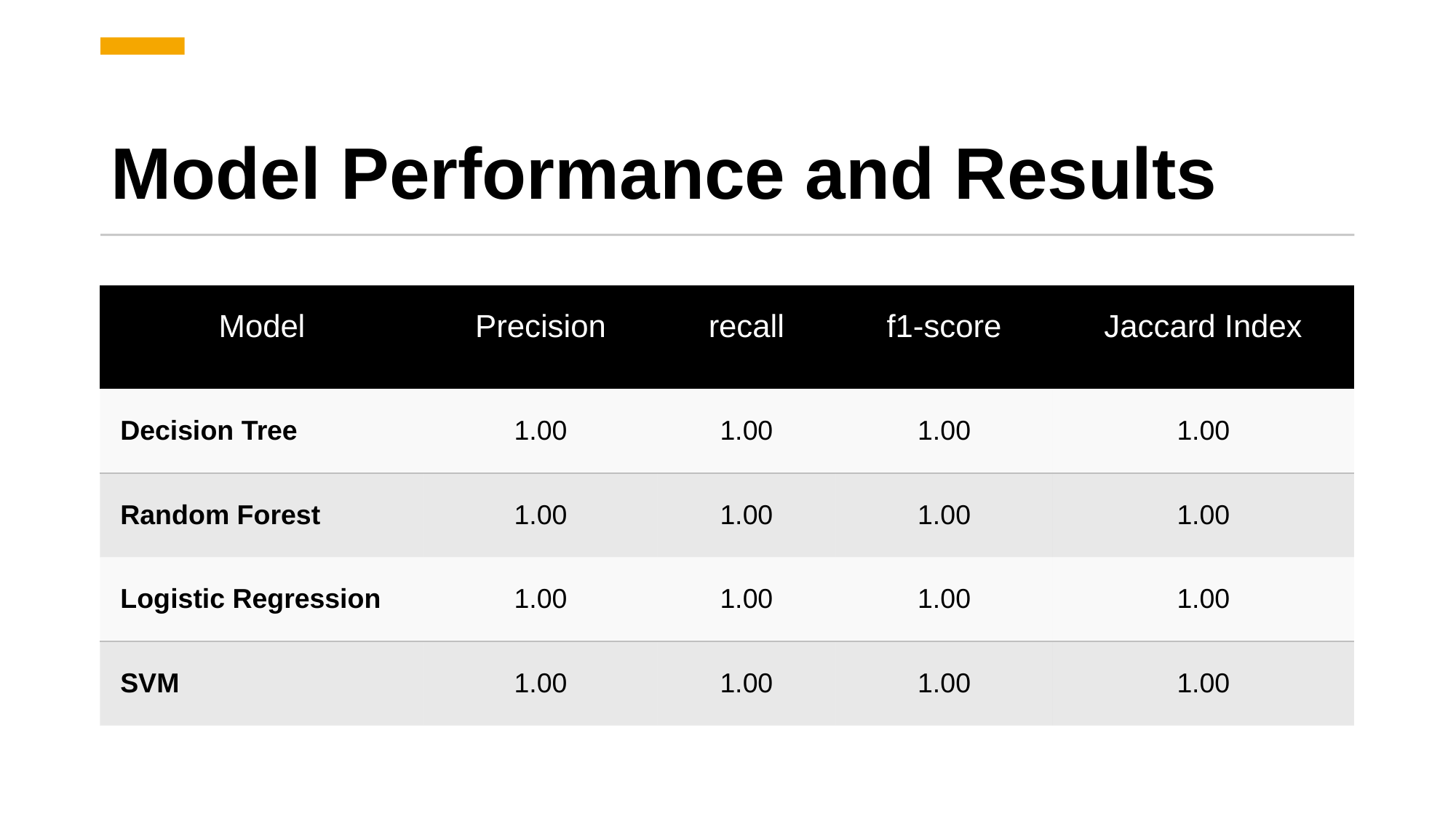

# Model Performance and Results

| Model | Precision | recall | f1-score | Jaccard Index |
| --- | --- | --- | --- | --- |
| Decision Tree | 1.00 | 1.00 | 1.00 | 1.00 |
| Random Forest | 1.00 | 1.00 | 1.00 | 1.00 |
| Logistic Regression | 1.00 | 1.00 | 1.00 | 1.00 |
| SVM | 1.00 | 1.00 | 1.00 | 1.00 |